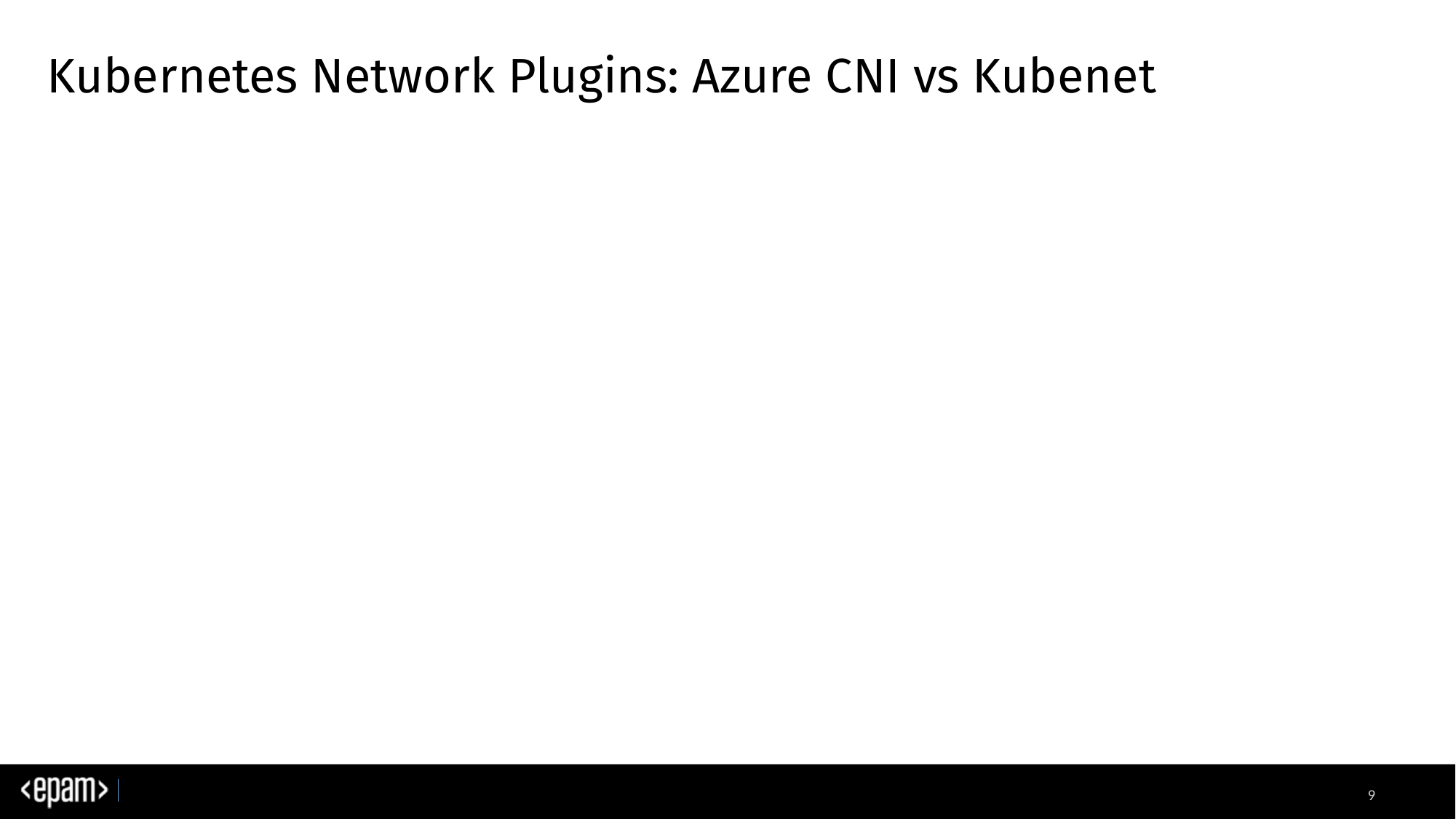

# Kubernetes Network Plugins: Azure CNI vs Kubenet